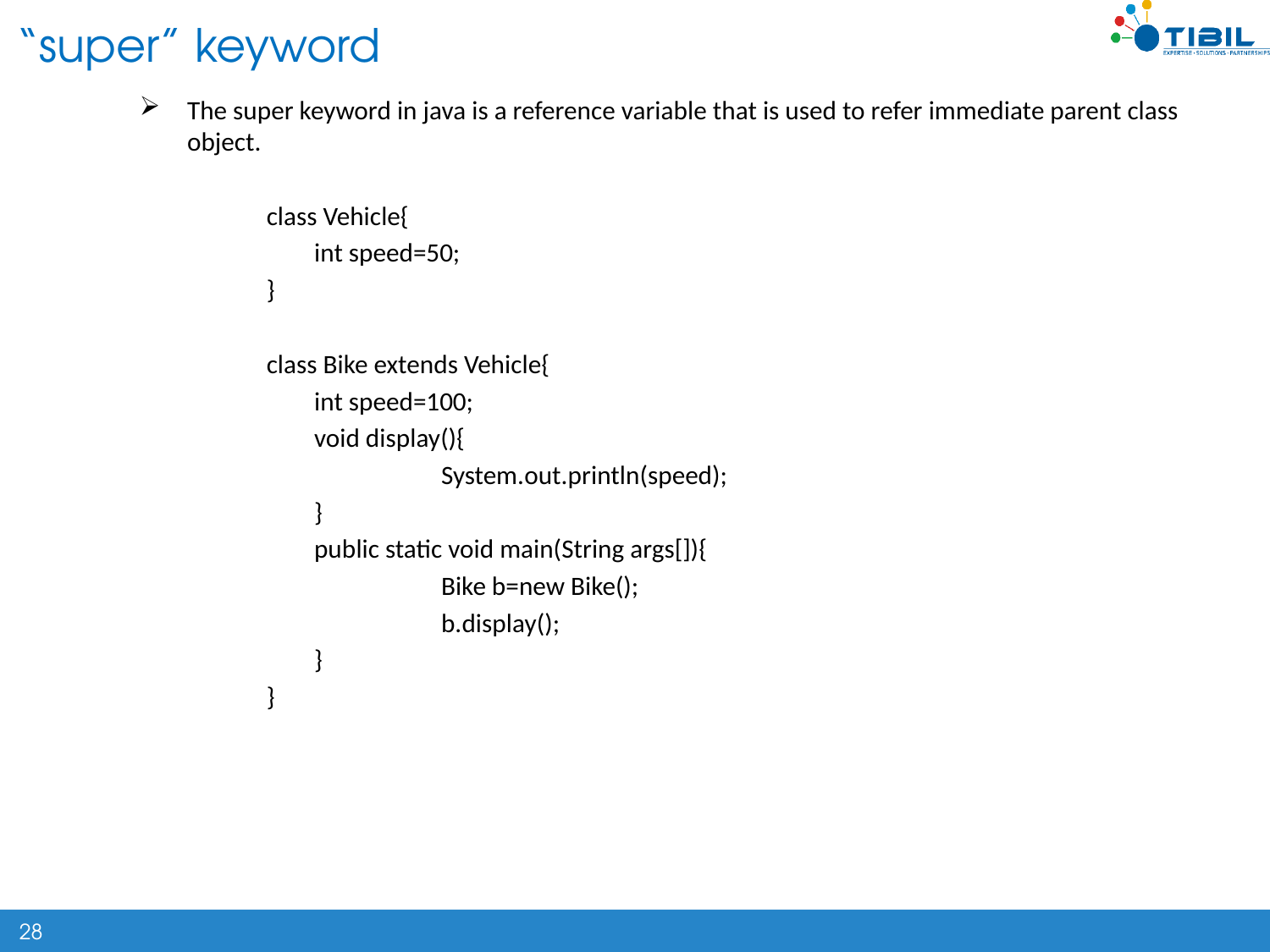

# “super” keyword
The super keyword in java is a reference variable that is used to refer immediate parent class object.

class Vehicle{
	int speed=50;
}

class Bike extends Vehicle{
	int speed=100;
	void display(){
		System.out.println(speed);
	}
	public static void main(String args[]){
		Bike b=new Bike();
		b.display();
	}
}
28